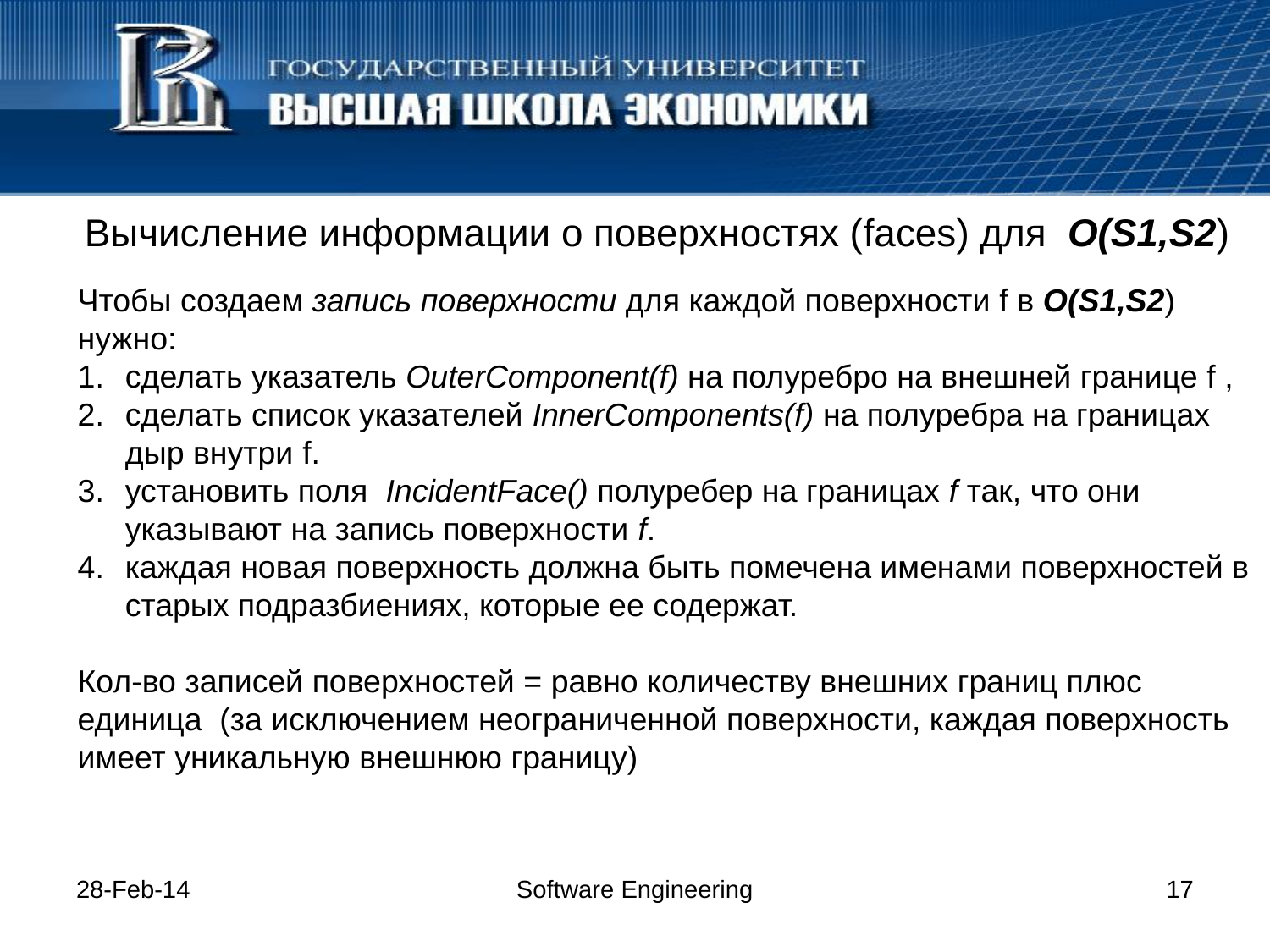

# Вычисление информации о поверхностях (faces) для  O(S1,S2)

Чтобы создаем запись поверхности для каждой поверхности f в O(S1,S2)
нужно:
сделать указатель OuterComponent(f) на полуребро на внешней границе f ,
сделать список указателей InnerComponents(f) на полуребра на границах дыр внутри f.
установить поля  IncidentFace() полуребер на границах f так, что они указывают на запись поверхности f.
каждая новая поверхность должна быть помечена именами поверхностей в старых подразбиениях, которые ее содержат.

Кол-во записей поверхностей = равно количеству внешних границ плюс единица  (за исключением неограниченной поверхности, каждая поверхность имеет уникальную внешнюю границу)

28-Feb-14
Software Engineering
17